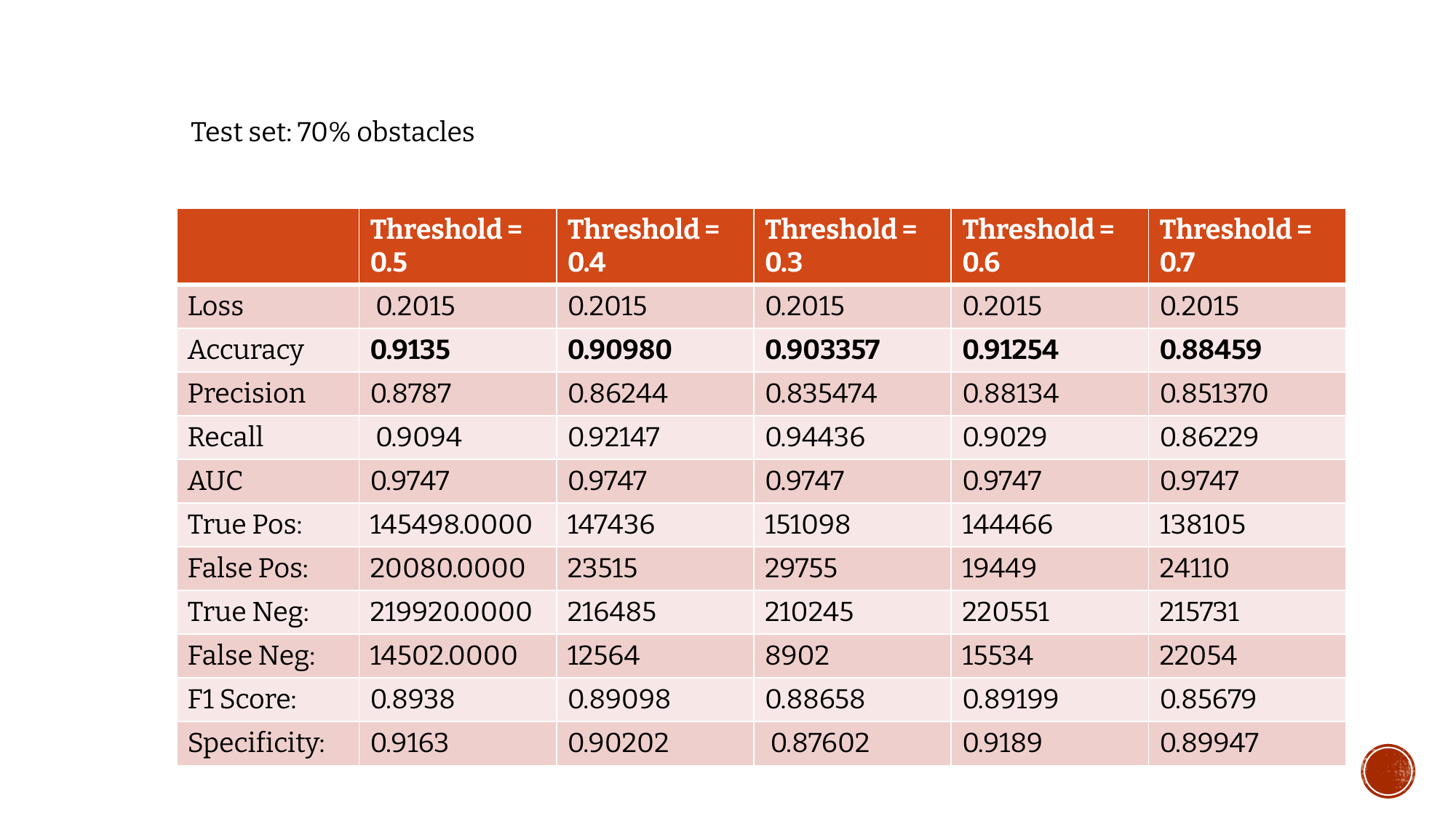

Test set: 70% obstacles
|  | Threshold = 0.5 | Threshold = 0.4 | Threshold = 0.3 | Threshold = 0.6 | Threshold = 0.7 |
| --- | --- | --- | --- | --- | --- |
| Loss | 0.2015 | 0.2015 | 0.2015 | 0.2015 | 0.2015 |
| Accuracy | 0.9135 | 0.90980 | 0.903357 | 0.91254 | 0.88459 |
| Precision | 0.8787 | 0.86244 | 0.835474 | 0.88134 | 0.851370 |
| Recall | 0.9094 | 0.92147 | 0.94436 | 0.9029 | 0.86229 |
| AUC | 0.9747 | 0.9747 | 0.9747 | 0.9747 | 0.9747 |
| True Pos: | 145498.0000 | 147436 | 151098 | 144466 | 138105 |
| False Pos: | 20080.0000 | 23515 | 29755 | 19449 | 24110 |
| True Neg: | 219920.0000 | 216485 | 210245 | 220551 | 215731 |
| False Neg: | 14502.0000 | 12564 | 8902 | 15534 | 22054 |
| F1 Score: | 0.8938 | 0.89098 | 0.88658 | 0.89199 | 0.85679 |
| Specificity: | 0.9163 | 0.90202 | 0.87602 | 0.9189 | 0.89947 |